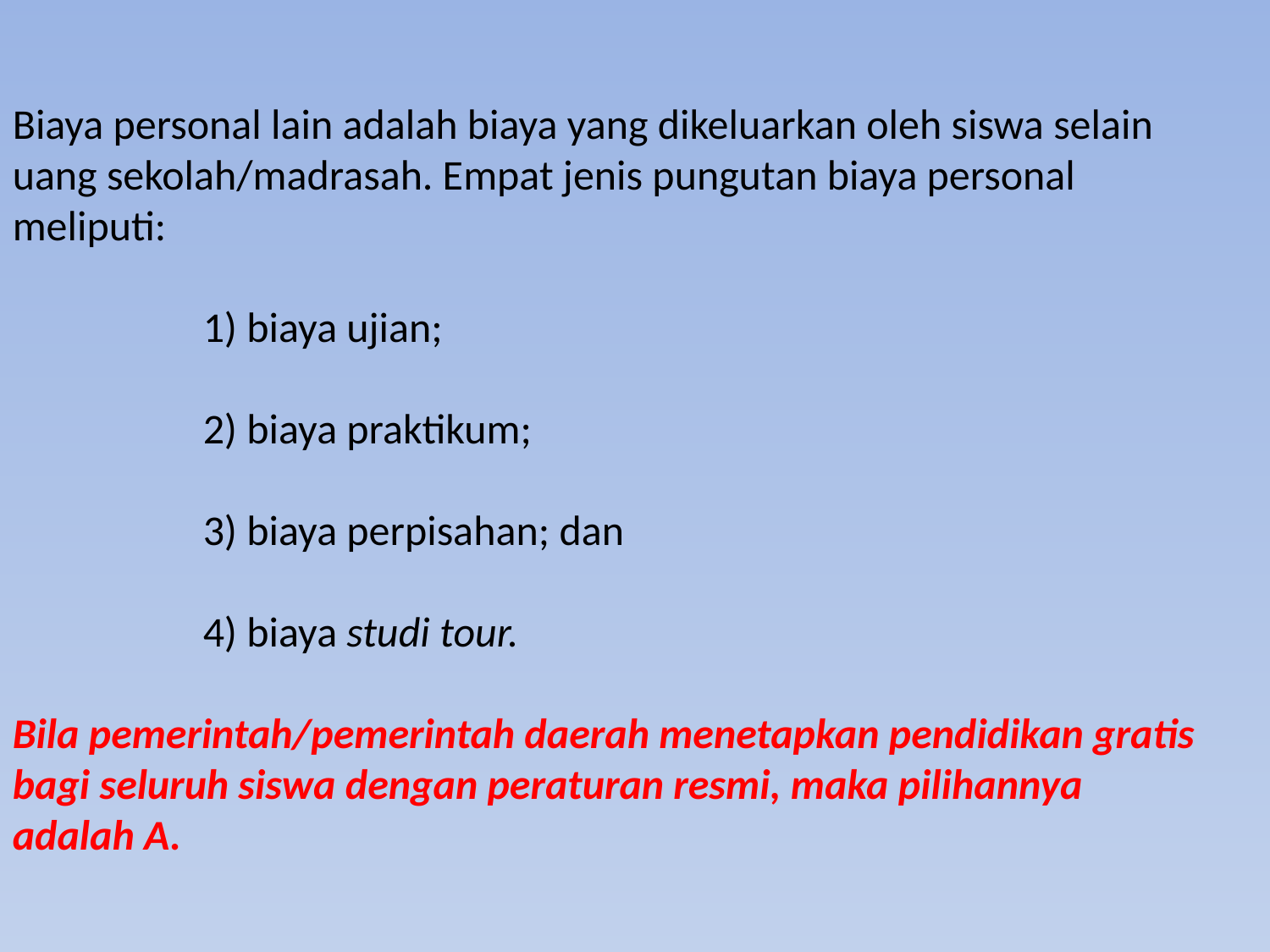

Biaya personal lain adalah biaya yang dikeluarkan oleh siswa selain uang sekolah/madrasah. Empat jenis pungutan biaya personal meliputi:

1) biaya ujian;

2) biaya praktikum;

3) biaya perpisahan; dan

4) biaya studi tour.

Bila pemerintah/pemerintah daerah menetapkan pendidikan gratis bagi seluruh siswa dengan peraturan resmi, maka pilihannya adalah A.